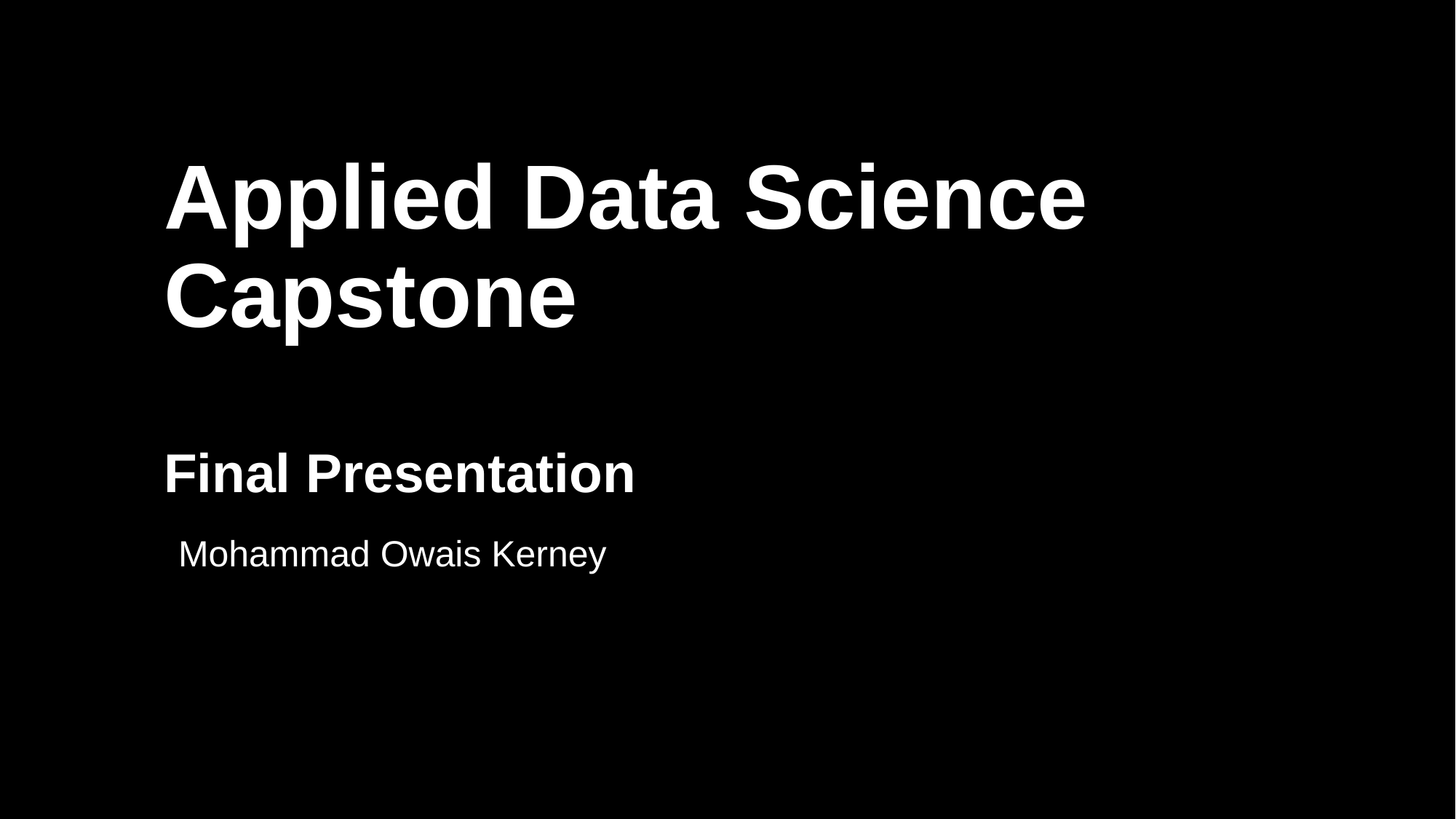

Mohammad Owais Kerney
# Applied Data Science Capstone Final Presentation